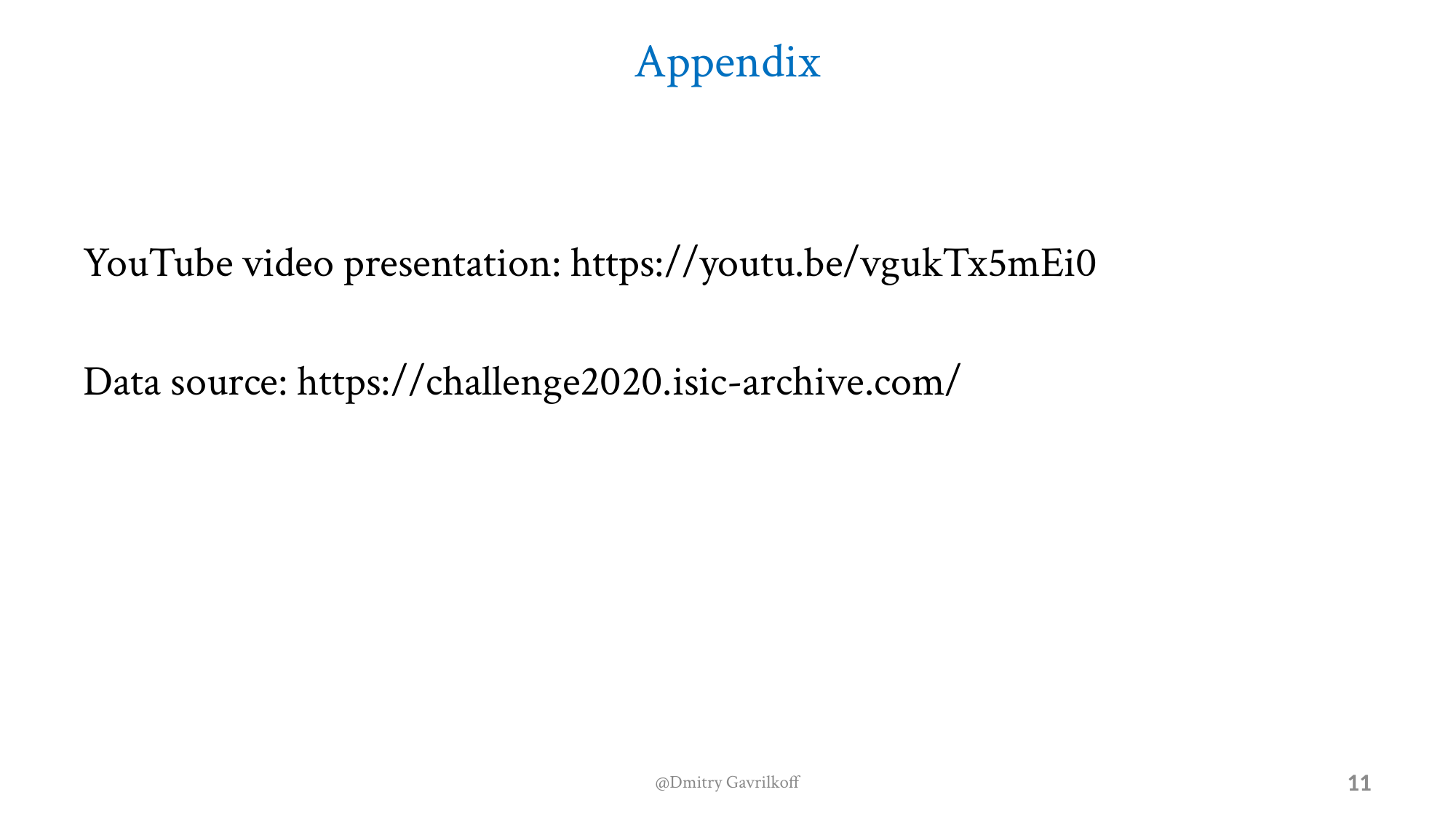

# Appendix

YouTube video presentation: https://youtu.be/vgukTx5mEi0

Data source: https://challenge2020.isic-archive.com/
@Dmitry Gavrilkoff
11